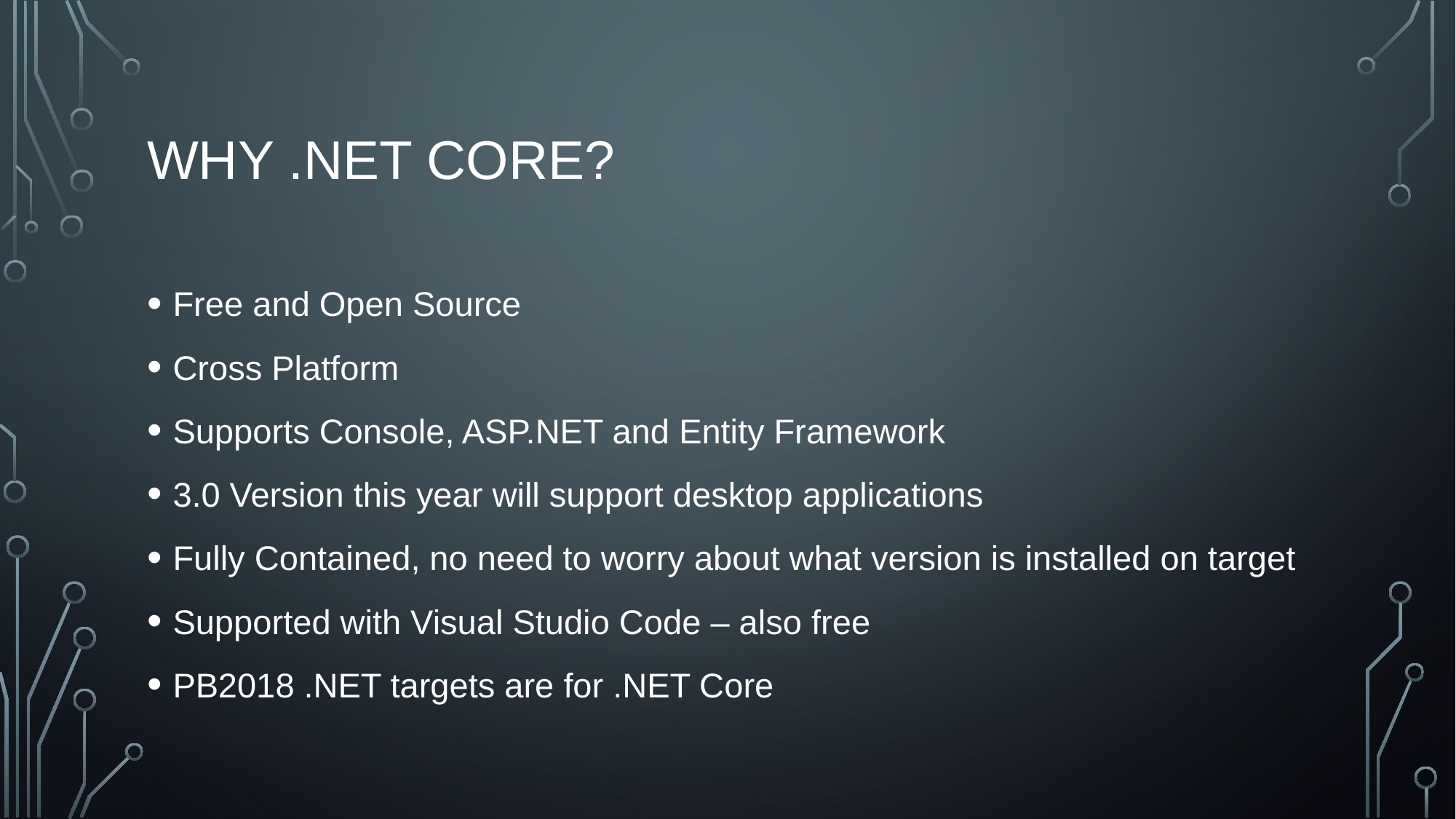

# Why .NET Core?
Free and Open Source
Cross Platform
Supports Console, ASP.NET and Entity Framework
3.0 Version this year will support desktop applications
Fully Contained, no need to worry about what version is installed on target
Supported with Visual Studio Code – also free
PB2018 .NET targets are for .NET Core